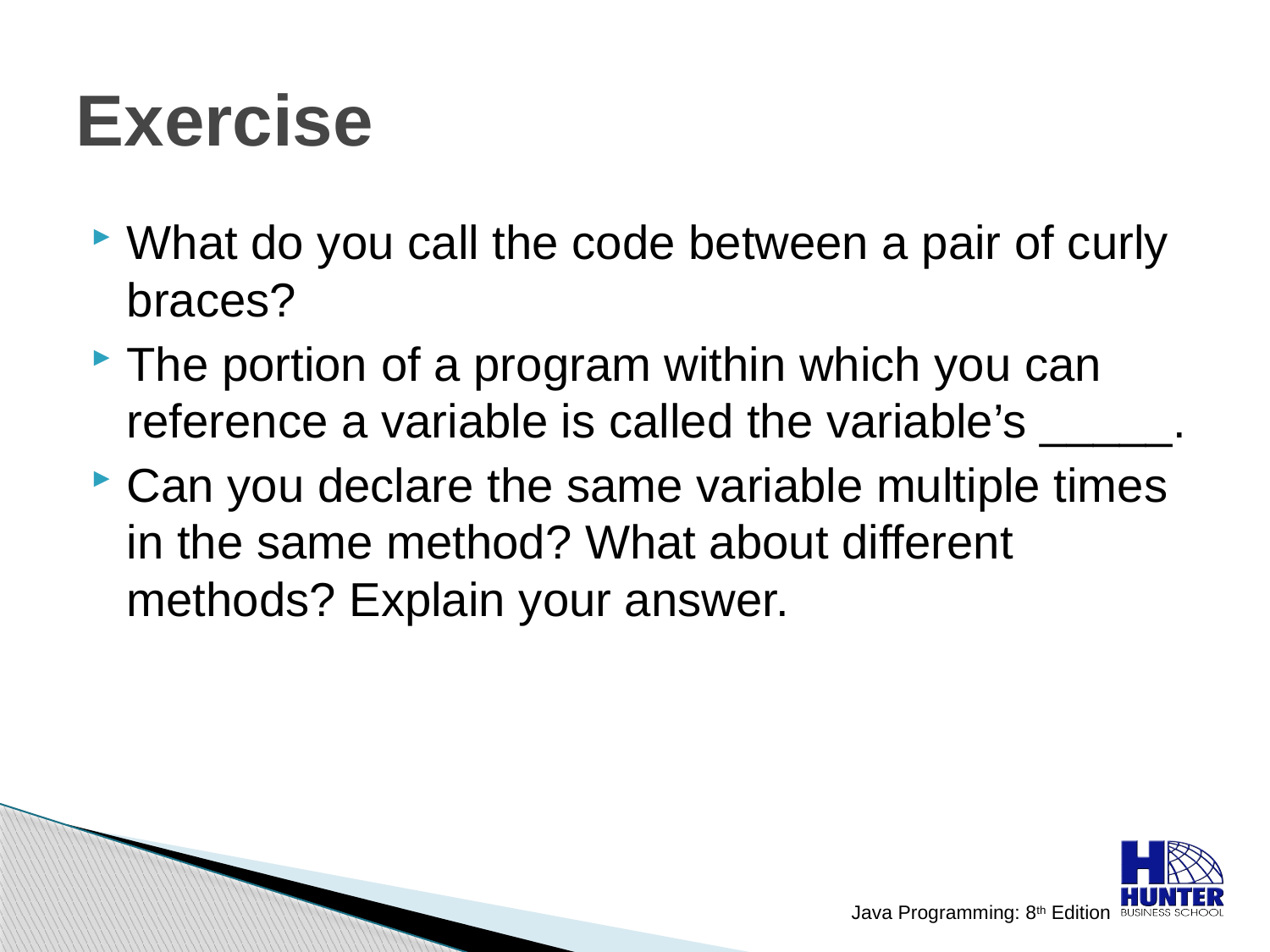

# Exercise
What do you call the code between a pair of curly braces?
The portion of a program within which you can reference a variable is called the variable’s _____.
Can you declare the same variable multiple times in the same method? What about different methods? Explain your answer.